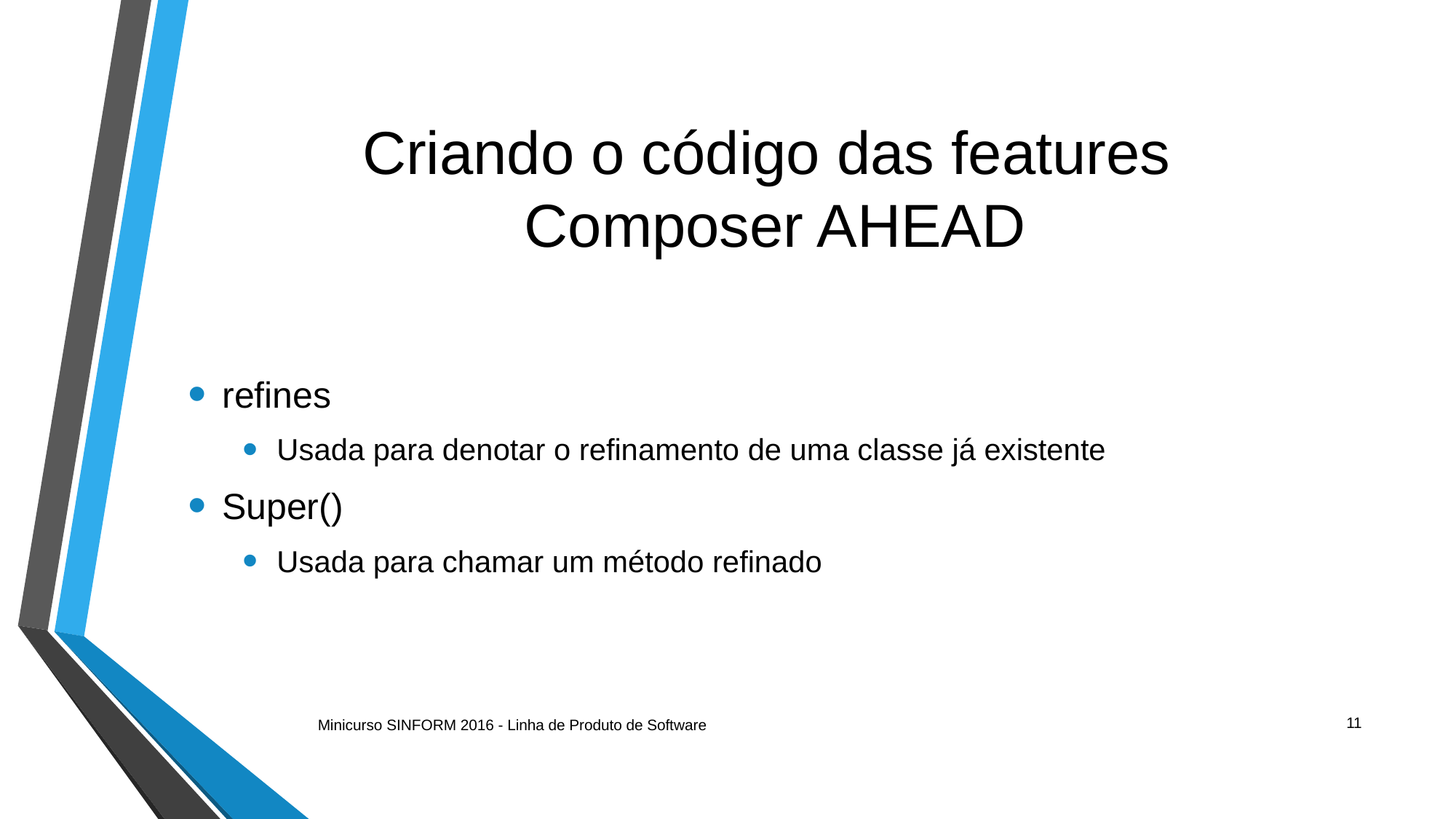

# Criando o código das features Composer AHEAD
refines
Usada para denotar o refinamento de uma classe já existente
Super()
Usada para chamar um método refinado

11
Minicurso SINFORM 2016 - Linha de Produto de Software